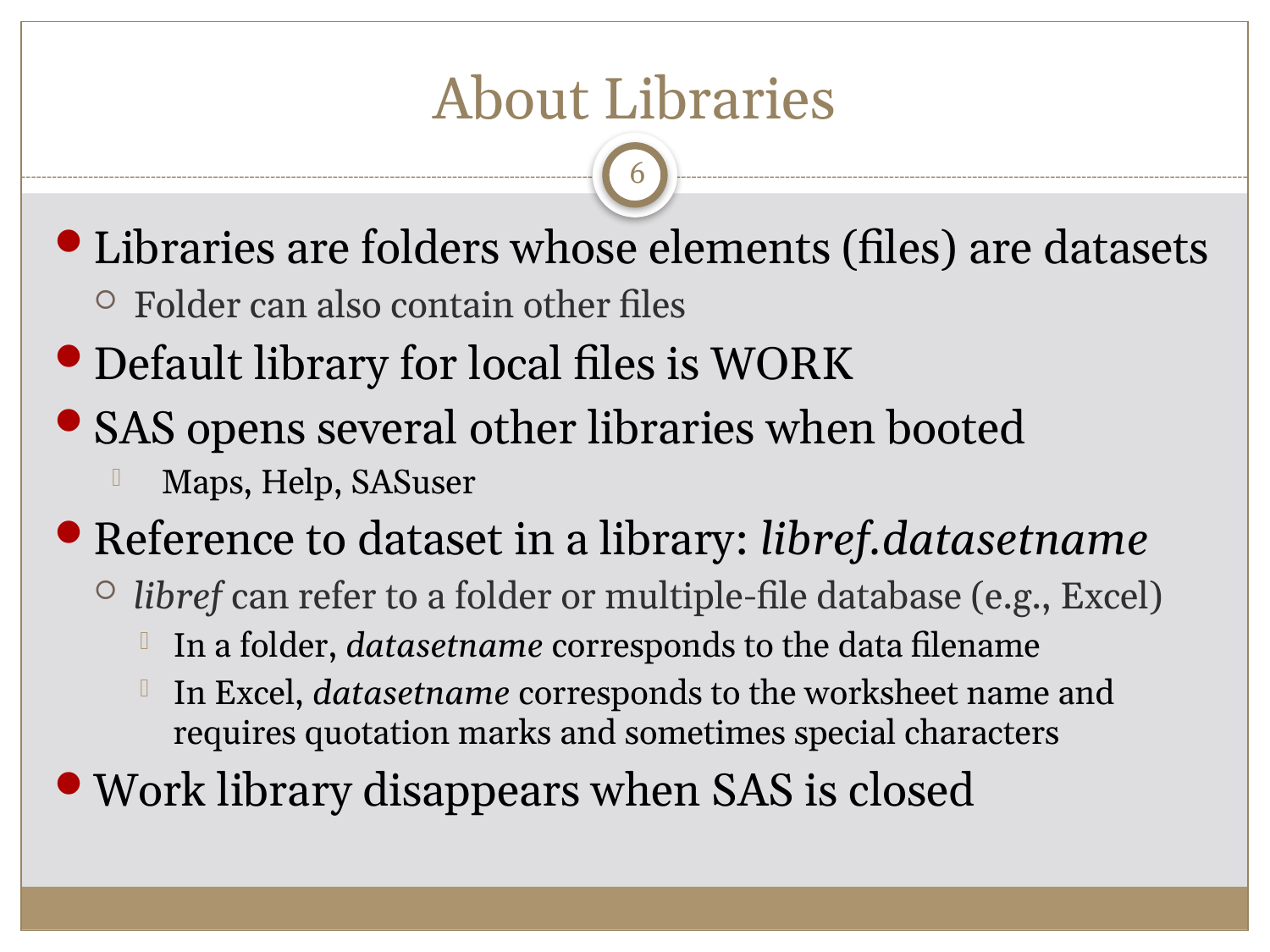

# About Libraries
6
Libraries are folders whose elements (files) are datasets
Folder can also contain other files
Default library for local files is WORK
SAS opens several other libraries when booted
Maps, Help, SASuser
Reference to dataset in a library: libref.datasetname
libref can refer to a folder or multiple-file database (e.g., Excel)
In a folder, datasetname corresponds to the data filename
In Excel, datasetname corresponds to the worksheet name and requires quotation marks and sometimes special characters
Work library disappears when SAS is closed